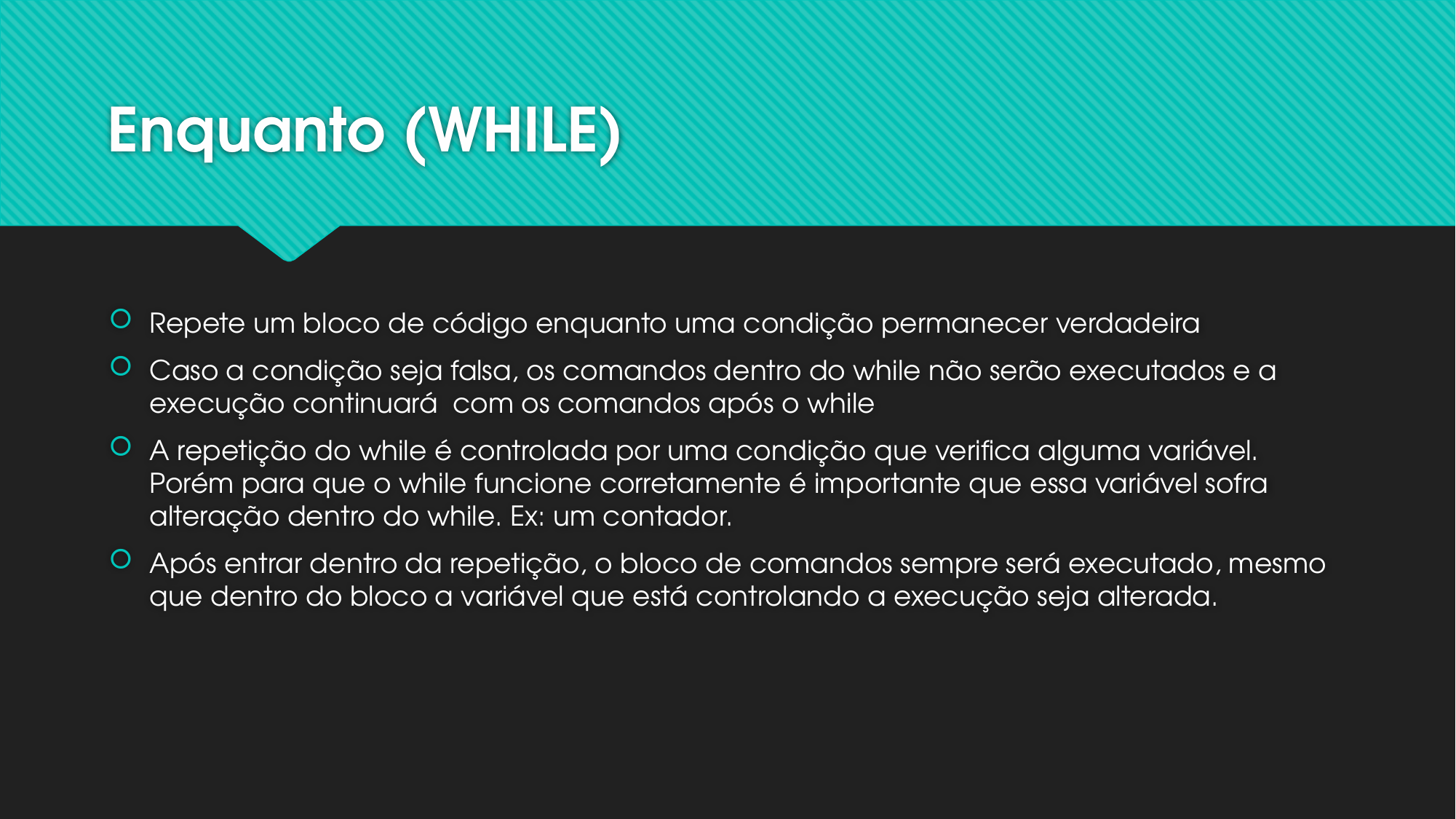

# Enquanto (WHILE)
Repete um bloco de código enquanto uma condição permanecer verdadeira
Caso a condição seja falsa, os comandos dentro do while não serão executados e a execução continuará  com os comandos após o while
A repetição do while é controlada por uma condição que verifica alguma variável. Porém para que o while funcione corretamente é importante que essa variável sofra alteração dentro do while. Ex: um contador.
Após entrar dentro da repetição, o bloco de comandos sempre será executado, mesmo que dentro do bloco a variável que está controlando a execução seja alterada.